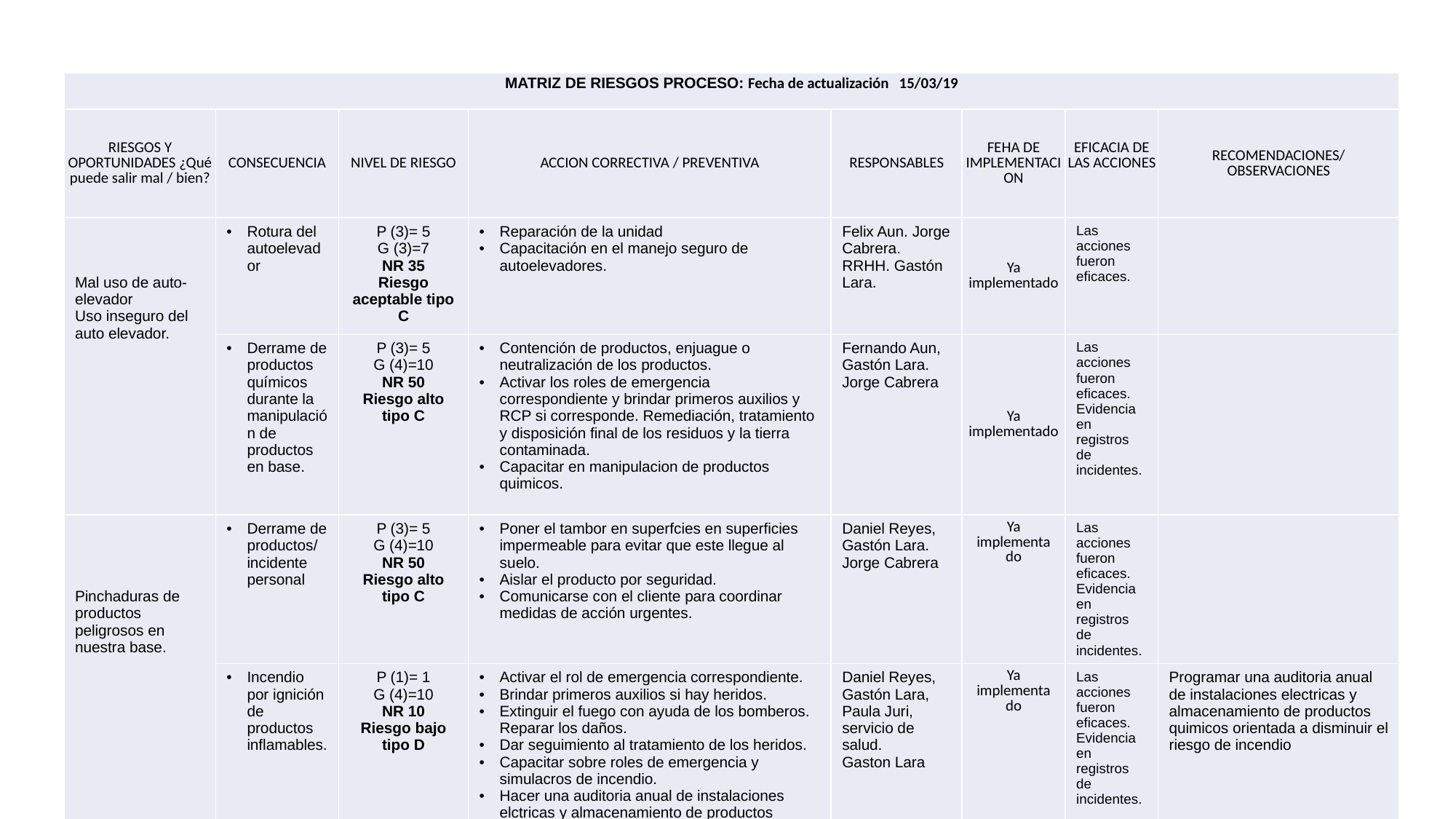

| MATRIZ DE RIESGOS PROCESO: Fecha de actualización 15/03/19 |  |  |  |  |  |  |  |
| --- | --- | --- | --- | --- | --- | --- | --- |
| RIESGOS Y OPORTUNIDADES ¿Qué puede salir mal / bien? | CONSECUENCIA | NIVEL DE RIESGO | ACCION CORRECTIVA / PREVENTIVA | RESPONSABLES | FEHA DE IMPLEMENTACION | EFICACIA DE LAS ACCIONES | RECOMENDACIONES/ OBSERVACIONES |
| Mal uso de auto-elevador Uso inseguro del auto elevador. | Rotura del autoelevador | P (3)= 5 G (3)=7 NR 35 Riesgo aceptable tipo C | Reparación de la unidad Capacitación en el manejo seguro de autoelevadores. | Felix Aun. Jorge Cabrera. RRHH. Gastón Lara. | Ya implementado | Las acciones fueron eficaces. |  |
|  | Derrame de productos químicos durante la manipulación de productos en base. | P (3)= 5 G (4)=10 NR 50 Riesgo alto tipo C | Contención de productos, enjuague o neutralización de los productos. Activar los roles de emergencia correspondiente y brindar primeros auxilios y RCP si corresponde. Remediación, tratamiento y disposición final de los residuos y la tierra contaminada. Capacitar en manipulacion de productos quimicos. | Fernando Aun, Gastón Lara. Jorge Cabrera | Ya implementado | Las acciones fueron eficaces. Evidencia en registros de incidentes. |  |
| Pinchaduras de productos peligrosos en nuestra base. | Derrame de productos/ incidente personal | P (3)= 5 G (4)=10 NR 50 Riesgo alto tipo C | Poner el tambor en superfcies en superficies impermeable para evitar que este llegue al suelo. Aislar el producto por seguridad. Comunicarse con el cliente para coordinar medidas de acción urgentes. | Daniel Reyes, Gastón Lara. Jorge Cabrera | Ya implementado | Las acciones fueron eficaces. Evidencia en registros de incidentes. |  |
|  | Incendio por ignición de productos inflamables. | P (1)= 1 G (4)=10 NR 10 Riesgo bajo tipo D | Activar el rol de emergencia correspondiente. Brindar primeros auxilios si hay heridos. Extinguir el fuego con ayuda de los bomberos. Reparar los daños. Dar seguimiento al tratamiento de los heridos. Capacitar sobre roles de emergencia y simulacros de incendio. Hacer una auditoria anual de instalaciones elctricas y almacenamiento de productos peligrosos | Daniel Reyes, Gastón Lara, Paula Juri, servicio de salud. Gaston Lara | Ya implementado | Las acciones fueron eficaces. Evidencia en registros de incidentes. | Programar una auditoria anual de instalaciones electricas y almacenamiento de productos quimicos orientada a disminuir el riesgo de incendio |